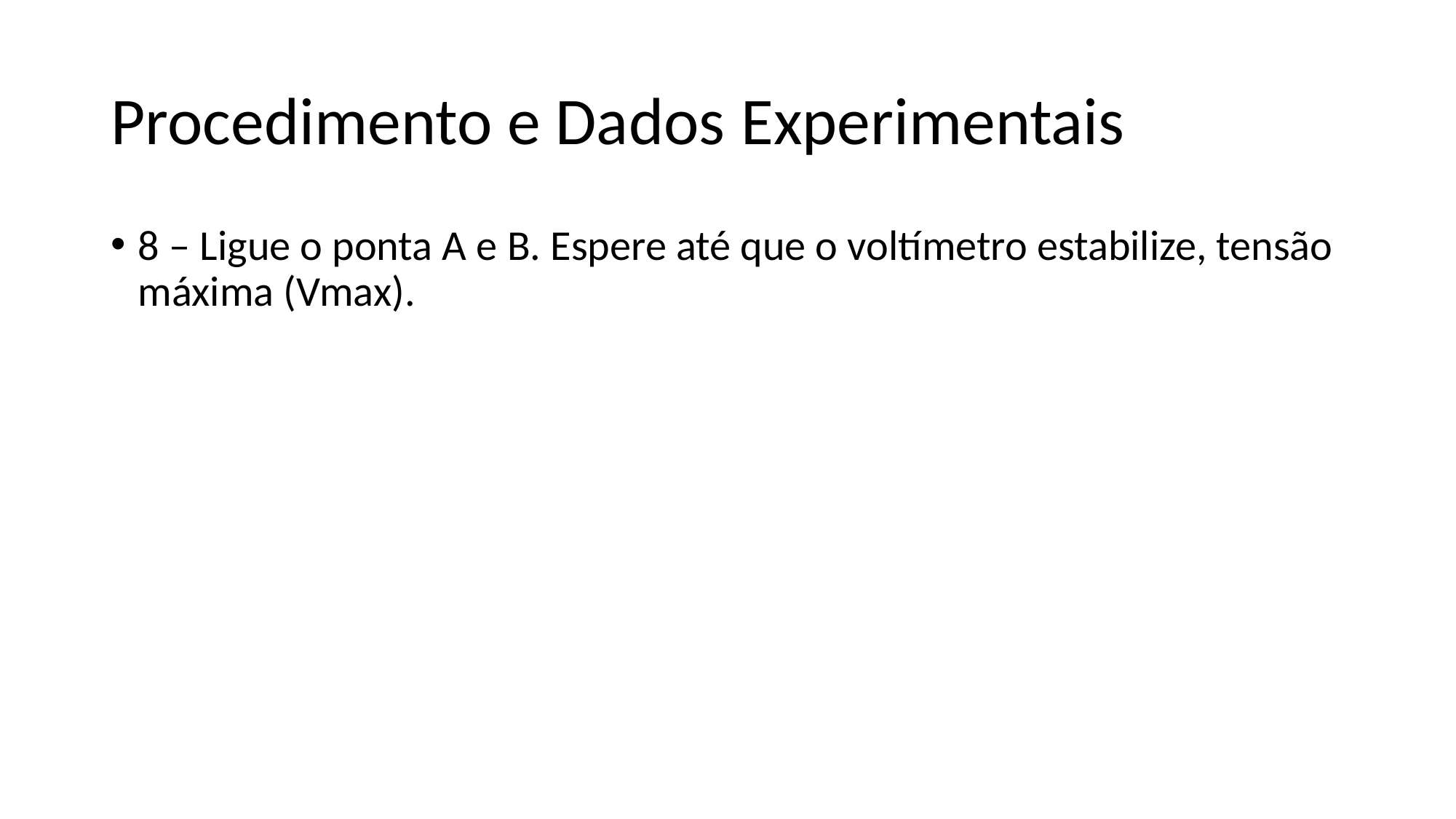

# Procedimento e Dados Experimentais
8 – Ligue o ponta A e B. Espere até que o voltímetro estabilize, tensão máxima (Vmax).